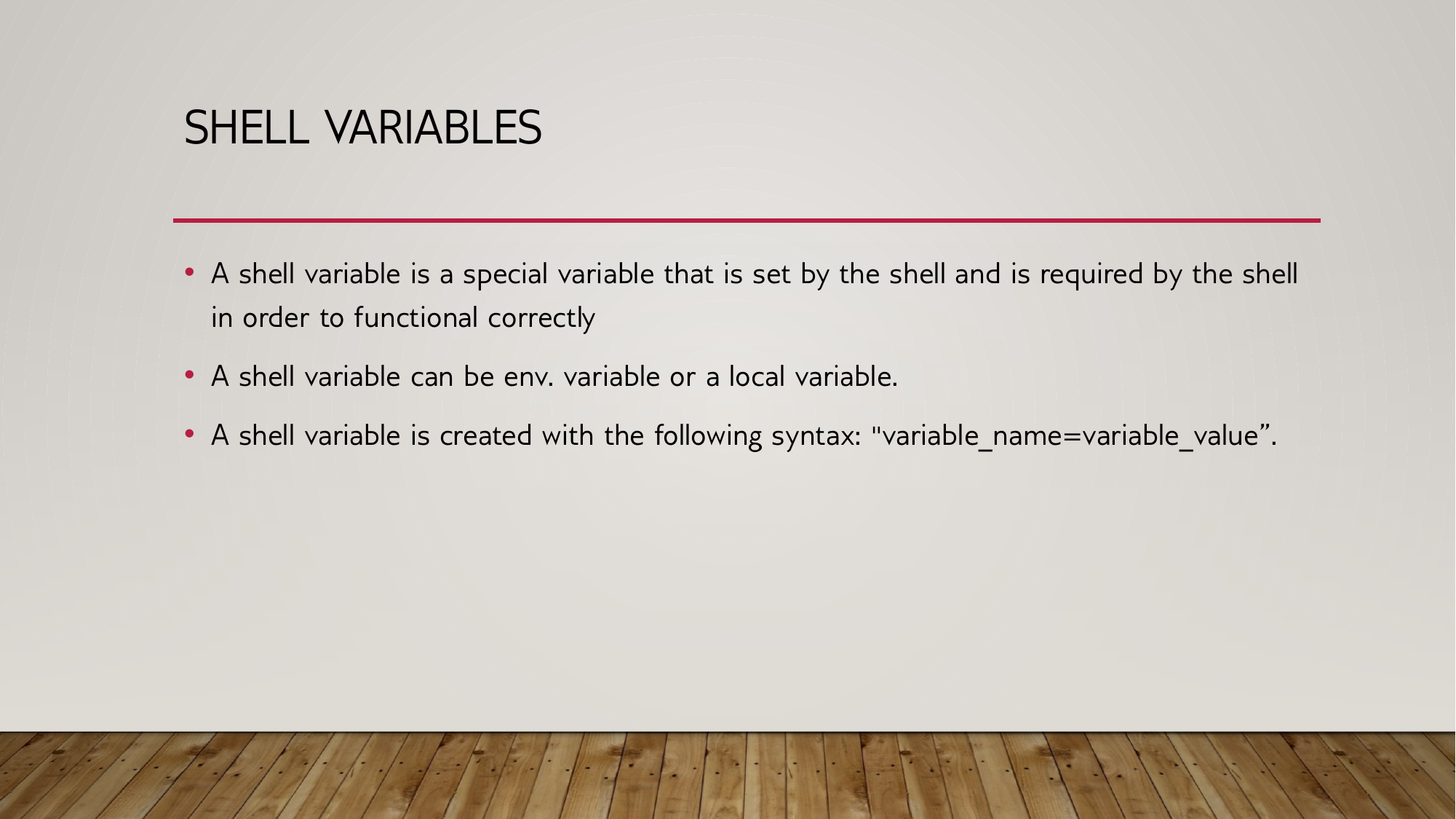

# SHELL variables
A shell variable is a special variable that is set by the shell and is required by the shell in order to functional correctly
A shell variable can be env. variable or a local variable.
A shell variable is created with the following syntax: "variable_name=variable_value”.